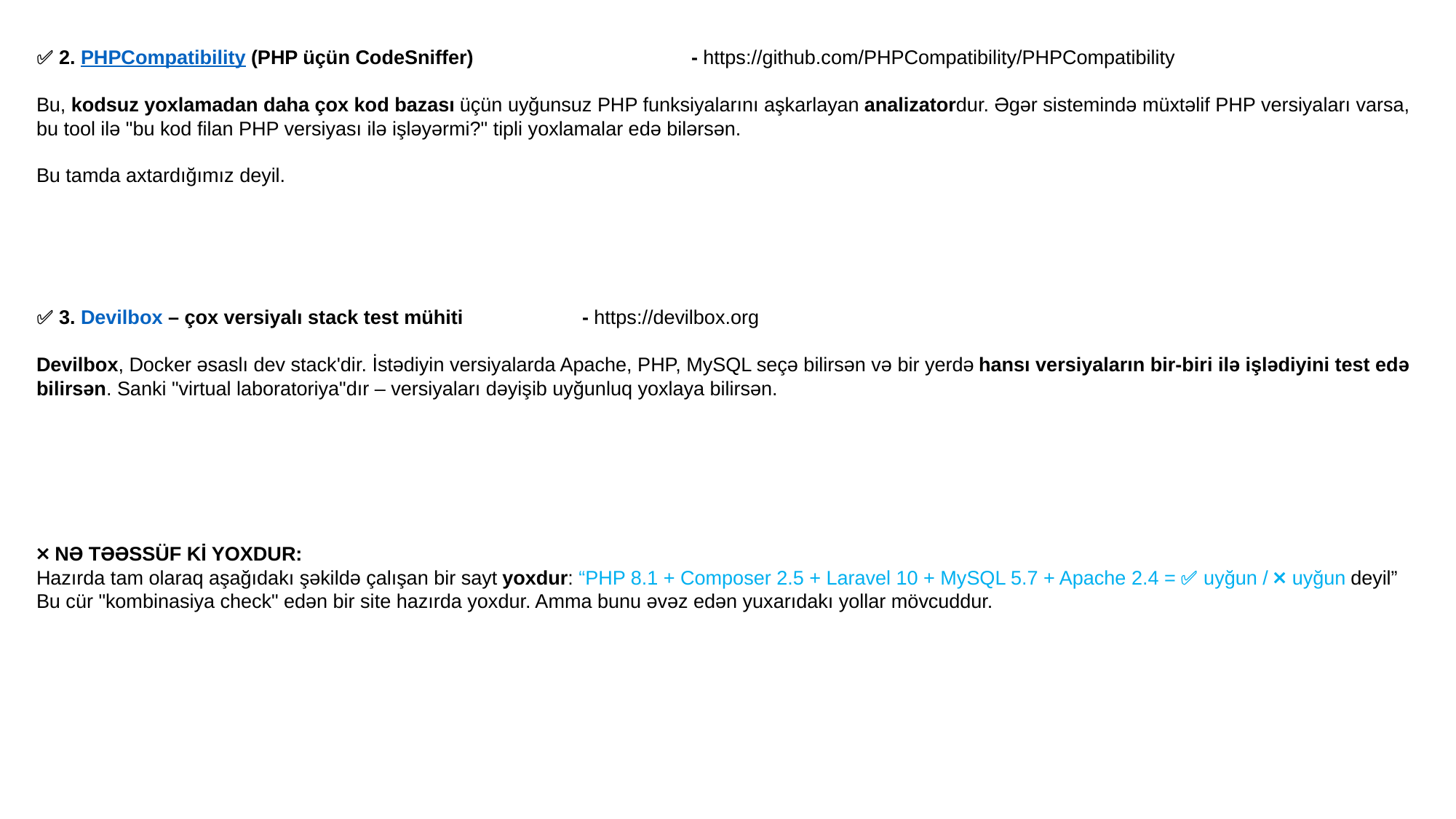

✅ 2. PHPCompatibility (PHP üçün CodeSniffer)		- https://github.com/PHPCompatibility/PHPCompatibility

Bu, kodsuz yoxlamadan daha çox kod bazası üçün uyğunsuz PHP funksiyalarını aşkarlayan analizatordur. Əgər sistemində müxtəlif PHP versiyaları varsa, bu tool ilə "bu kod filan PHP versiyası ilə işləyərmi?" tipli yoxlamalar edə bilərsən.

Bu tamda axtardığımız deyil.

✅ 3. Devilbox – çox versiyalı stack test mühiti		- https://devilbox.org

Devilbox, Docker əsaslı dev stack'dir. İstədiyin versiyalarda Apache, PHP, MySQL seçə bilirsən və bir yerdə hansı versiyaların bir-biri ilə işlədiyini test edə bilirsən. Sanki "virtual laboratoriya"dır – versiyaları dəyişib uyğunluq yoxlaya bilirsən.

❌ NƏ TƏƏSSÜF Kİ YOXDUR:
Hazırda tam olaraq aşağıdakı şəkildə çalışan bir sayt yoxdur: “PHP 8.1 + Composer 2.5 + Laravel 10 + MySQL 5.7 + Apache 2.4 = ✅ uyğun / ❌ uyğun deyil” Bu cür "kombinasiya check" edən bir site hazırda yoxdur. Amma bunu əvəz edən yuxarıdakı yollar mövcuddur.